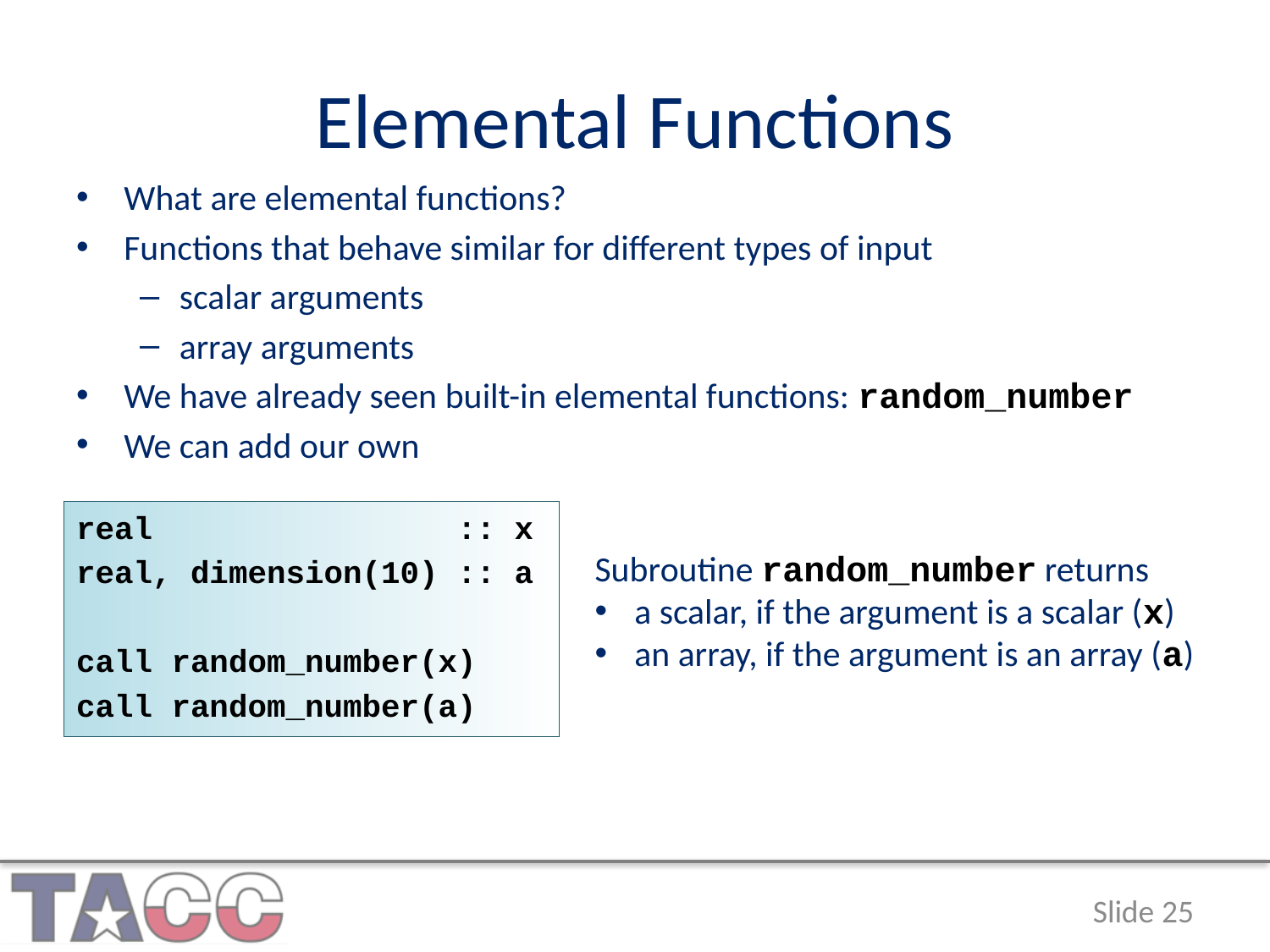

# Elemental Functions
What are elemental functions?
Functions that behave similar for different types of input
scalar arguments
array arguments
We have already seen built-in elemental functions: random_number
We can add our own
real                :: x
real, dimension(10) :: a

call random_number(x)
call random_number(a)
Subroutine random_number returns
a scalar, if the argument is a scalar (x)
an array, if the argument is an array (a)